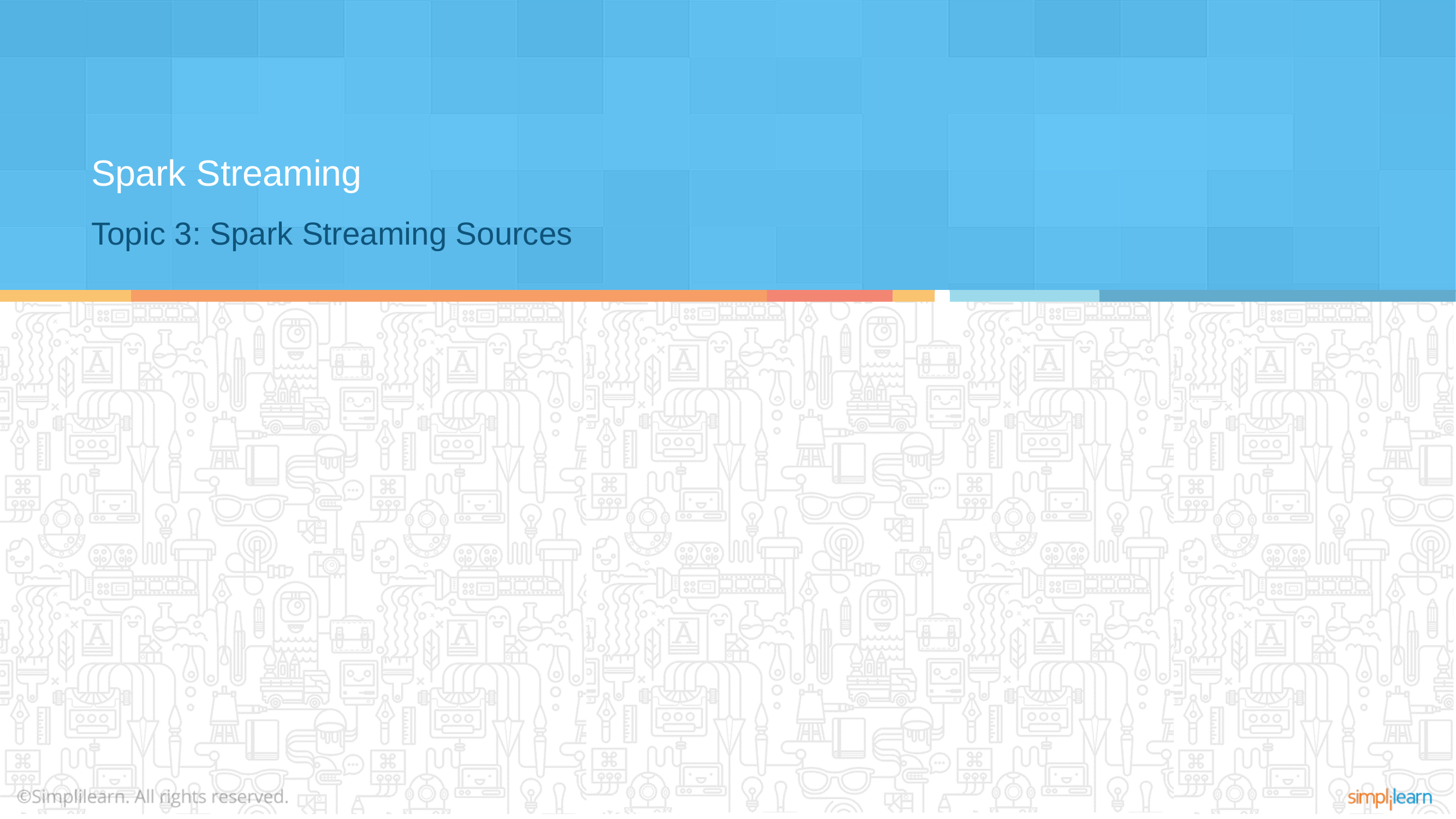

Spark Streaming
Topic 3: Spark Streaming Sources